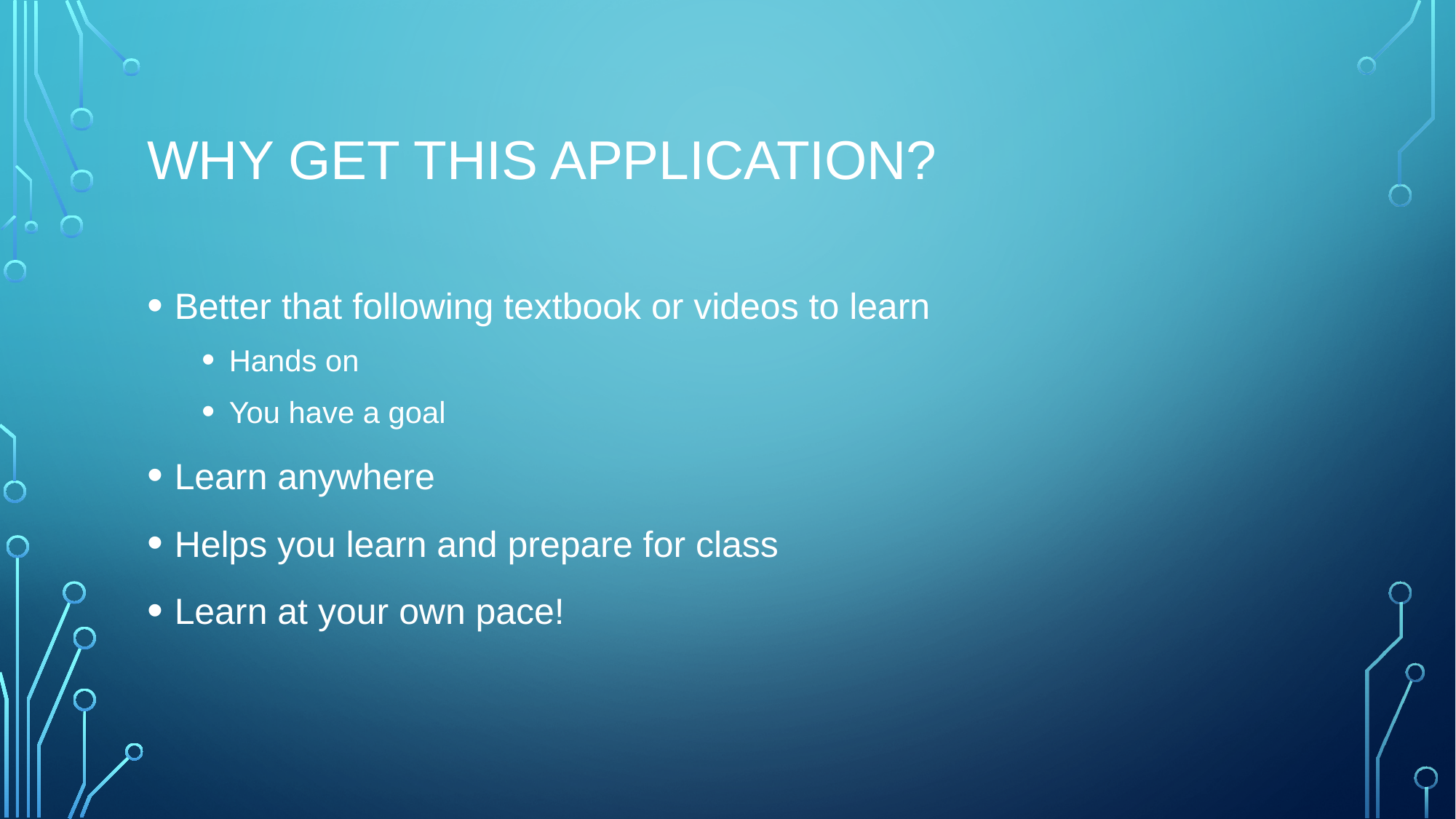

# Why get this application?
Better that following textbook or videos to learn
Hands on
You have a goal
Learn anywhere
Helps you learn and prepare for class
Learn at your own pace!